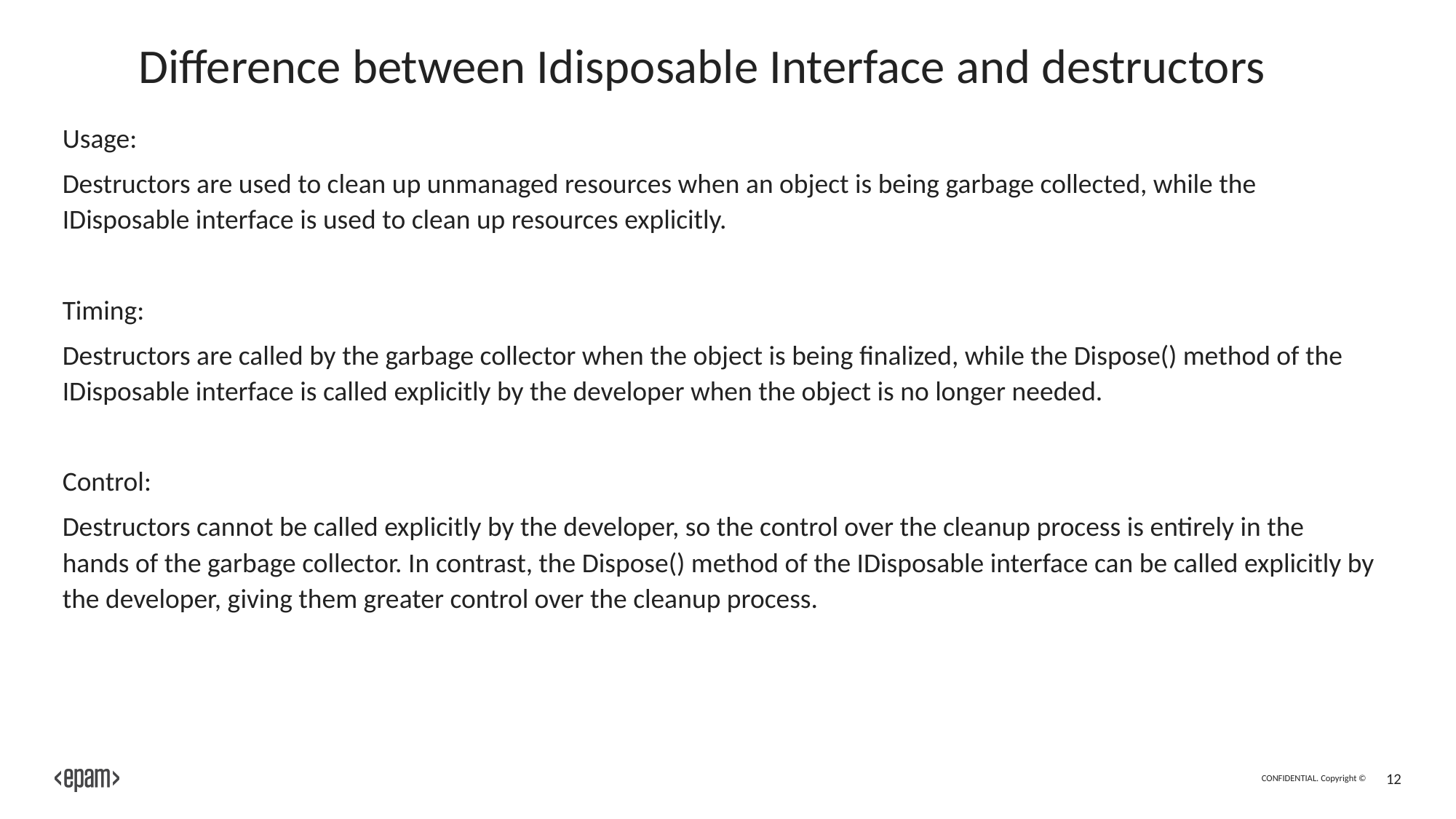

# Difference between Idisposable Interface and destructors
Usage:
Destructors are used to clean up unmanaged resources when an object is being garbage collected, while the IDisposable interface is used to clean up resources explicitly.

Timing:
Destructors are called by the garbage collector when the object is being finalized, while the Dispose() method of the IDisposable interface is called explicitly by the developer when the object is no longer needed.

Control:
Destructors cannot be called explicitly by the developer, so the control over the cleanup process is entirely in the hands of the garbage collector. In contrast, the Dispose() method of the IDisposable interface can be called explicitly by the developer, giving them greater control over the cleanup process.